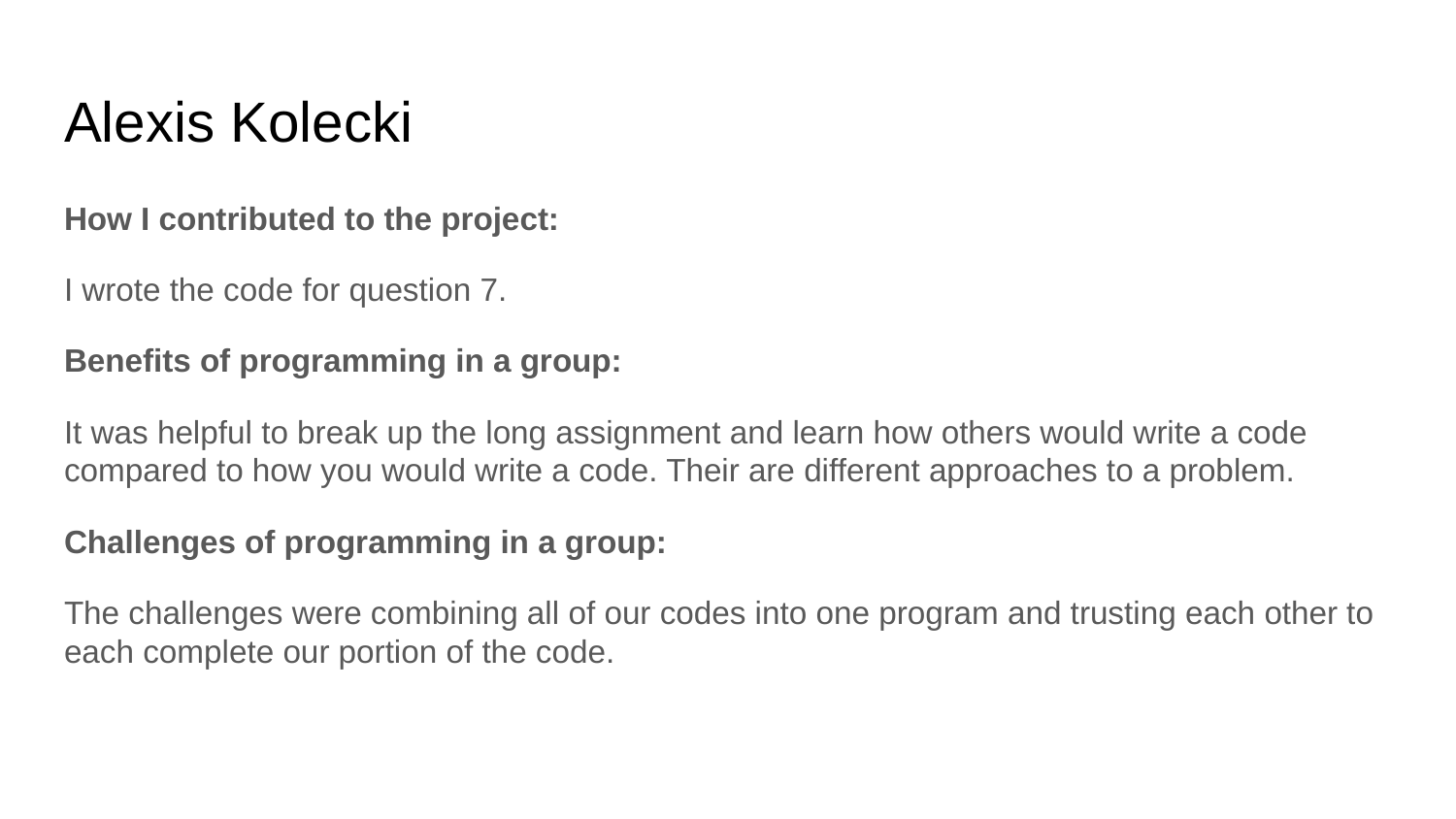

# Alexis Kolecki
How I contributed to the project:
I wrote the code for question 7.
Benefits of programming in a group:
It was helpful to break up the long assignment and learn how others would write a code compared to how you would write a code. Their are different approaches to a problem.
Challenges of programming in a group:
The challenges were combining all of our codes into one program and trusting each other to each complete our portion of the code.